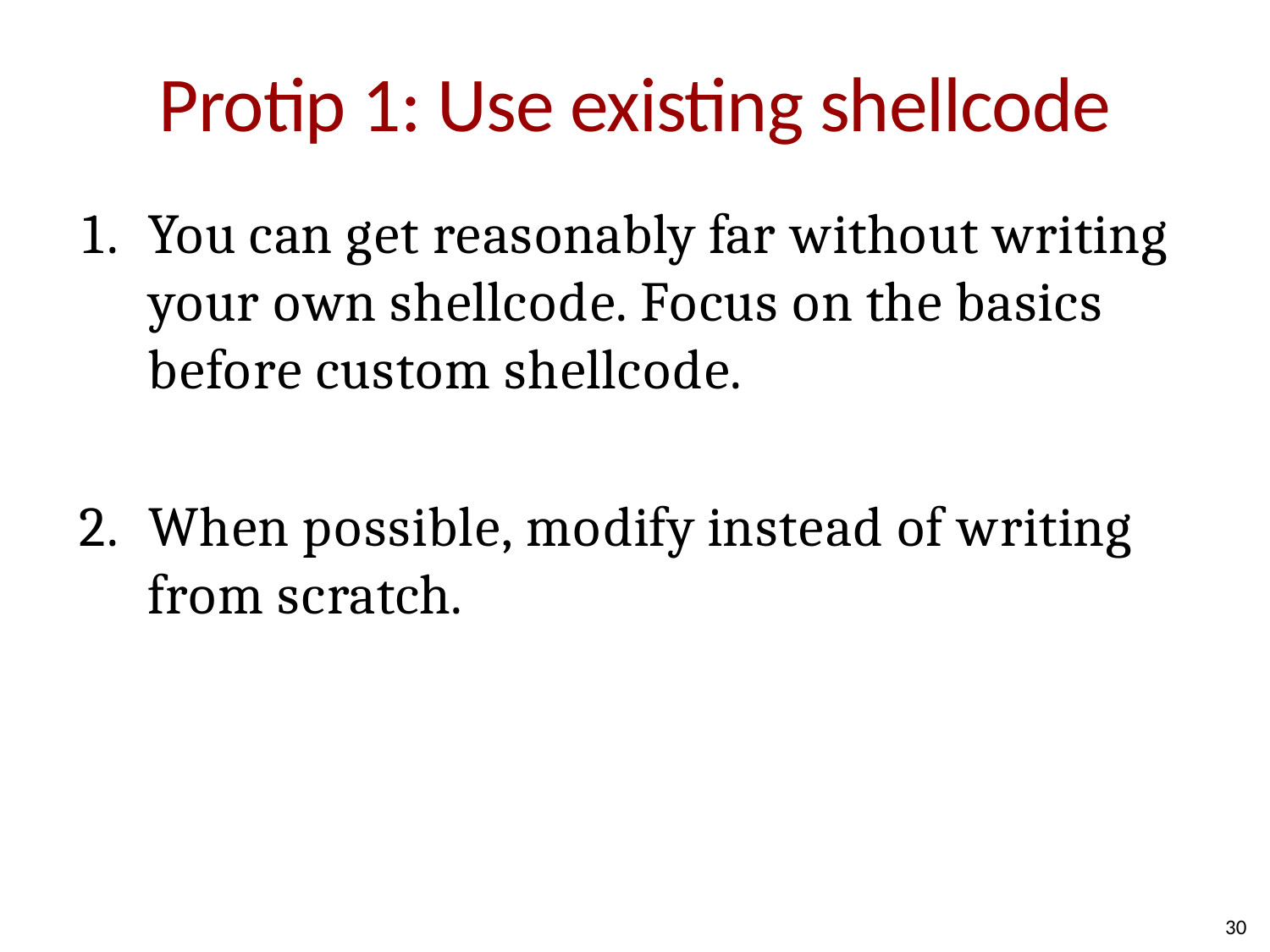

# Protip 1: Use existing shellcode
You can get reasonably far without writing your own shellcode. Focus on the basics before custom shellcode.

When possible, modify instead of writing from scratch.
30